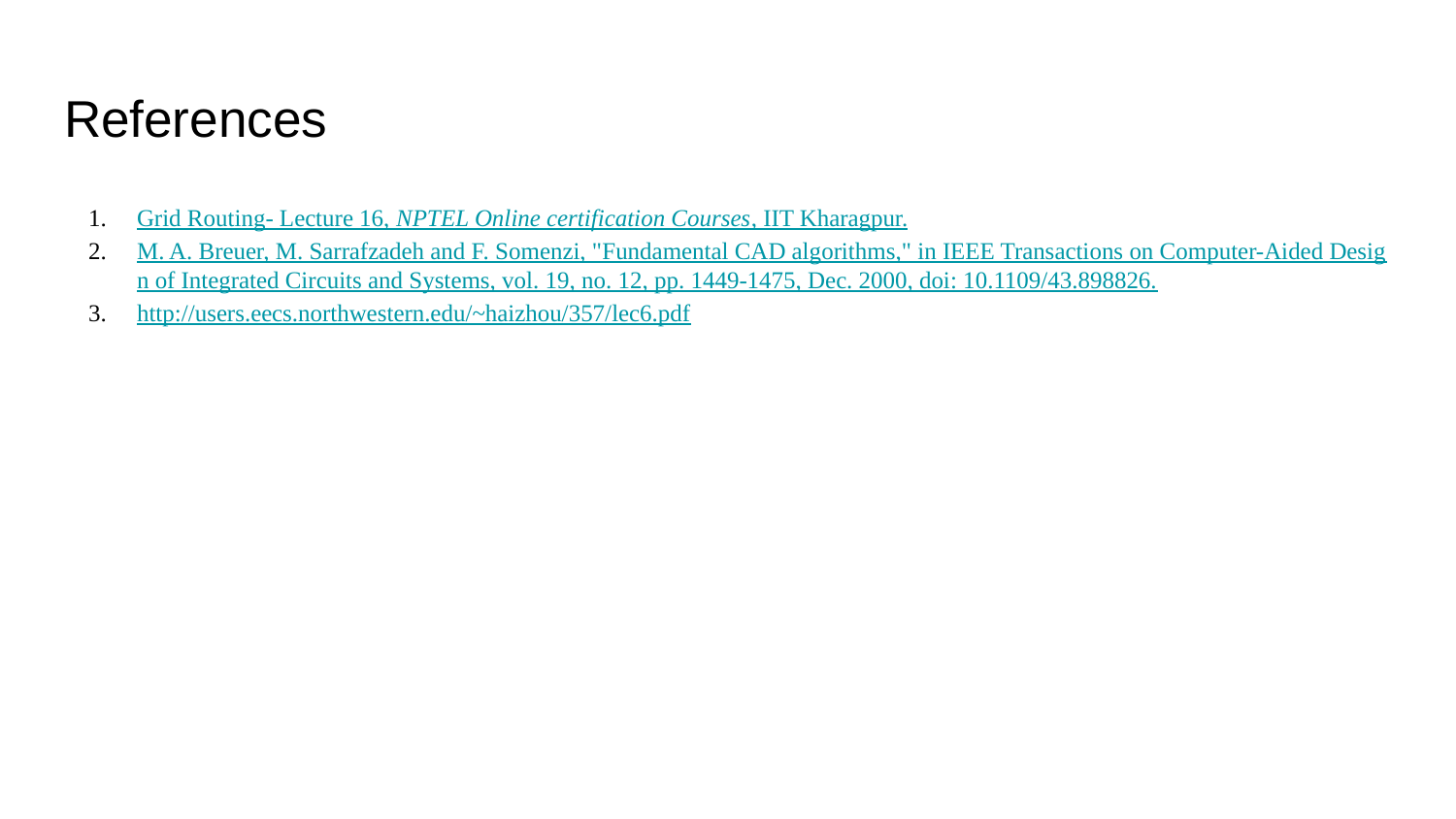

# References
Grid Routing- Lecture 16, NPTEL Online certification Courses, IIT Kharagpur.
M. A. Breuer, M. Sarrafzadeh and F. Somenzi, "Fundamental CAD algorithms," in IEEE Transactions on Computer-Aided Design of Integrated Circuits and Systems, vol. 19, no. 12, pp. 1449-1475, Dec. 2000, doi: 10.1109/43.898826.
http://users.eecs.northwestern.edu/~haizhou/357/lec6.pdf